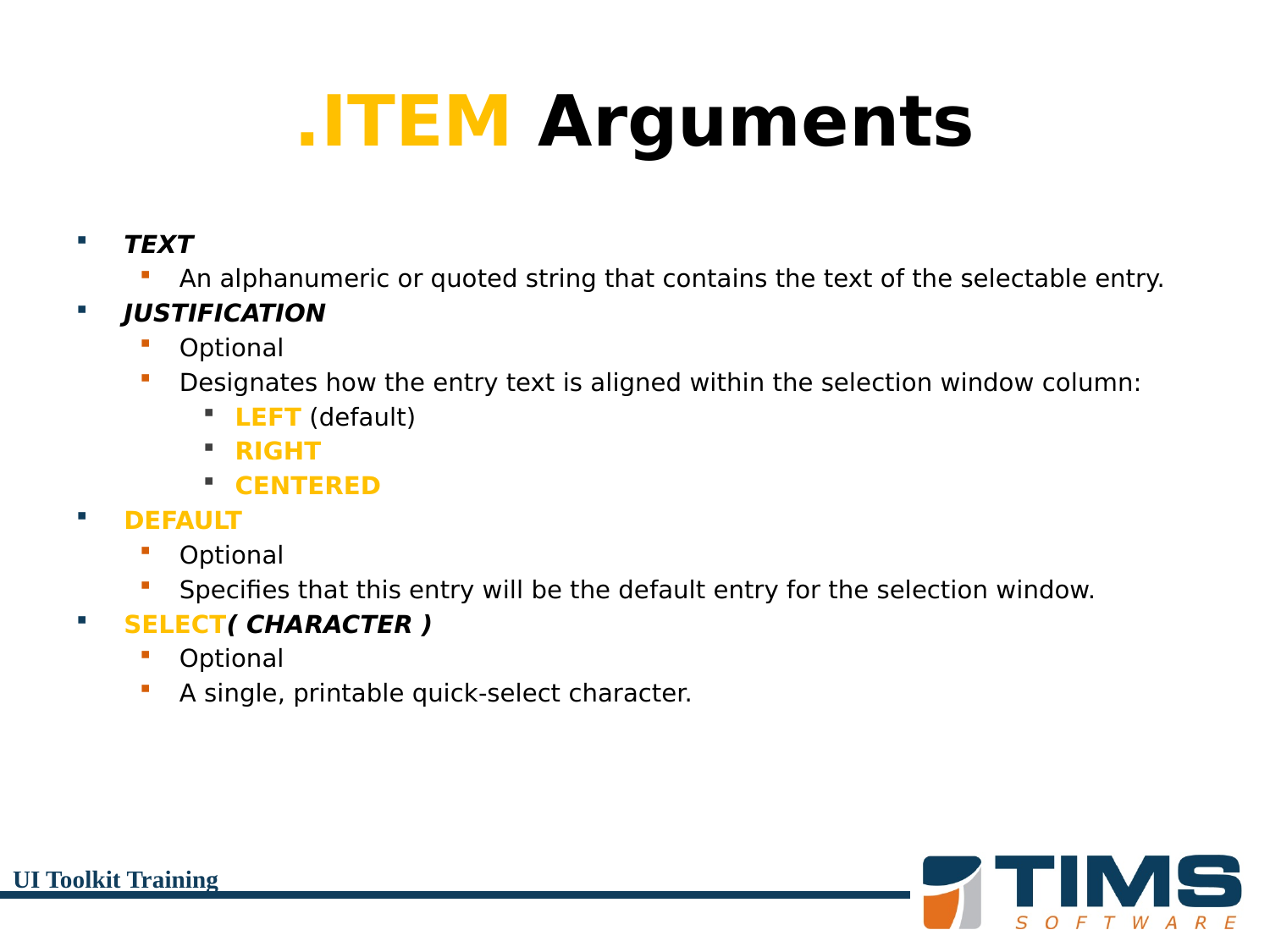

# .ITEM Arguments
TEXT
An alphanumeric or quoted string that contains the text of the selectable entry.
JUSTIFICATION
Optional
Designates how the entry text is aligned within the selection window column:
LEFT (default)
RIGHT
CENTERED
DEFAULT
Optional
Specifies that this entry will be the default entry for the selection window.
SELECT( CHARACTER )
Optional
A single, printable quick-select character.
UI Toolkit Training